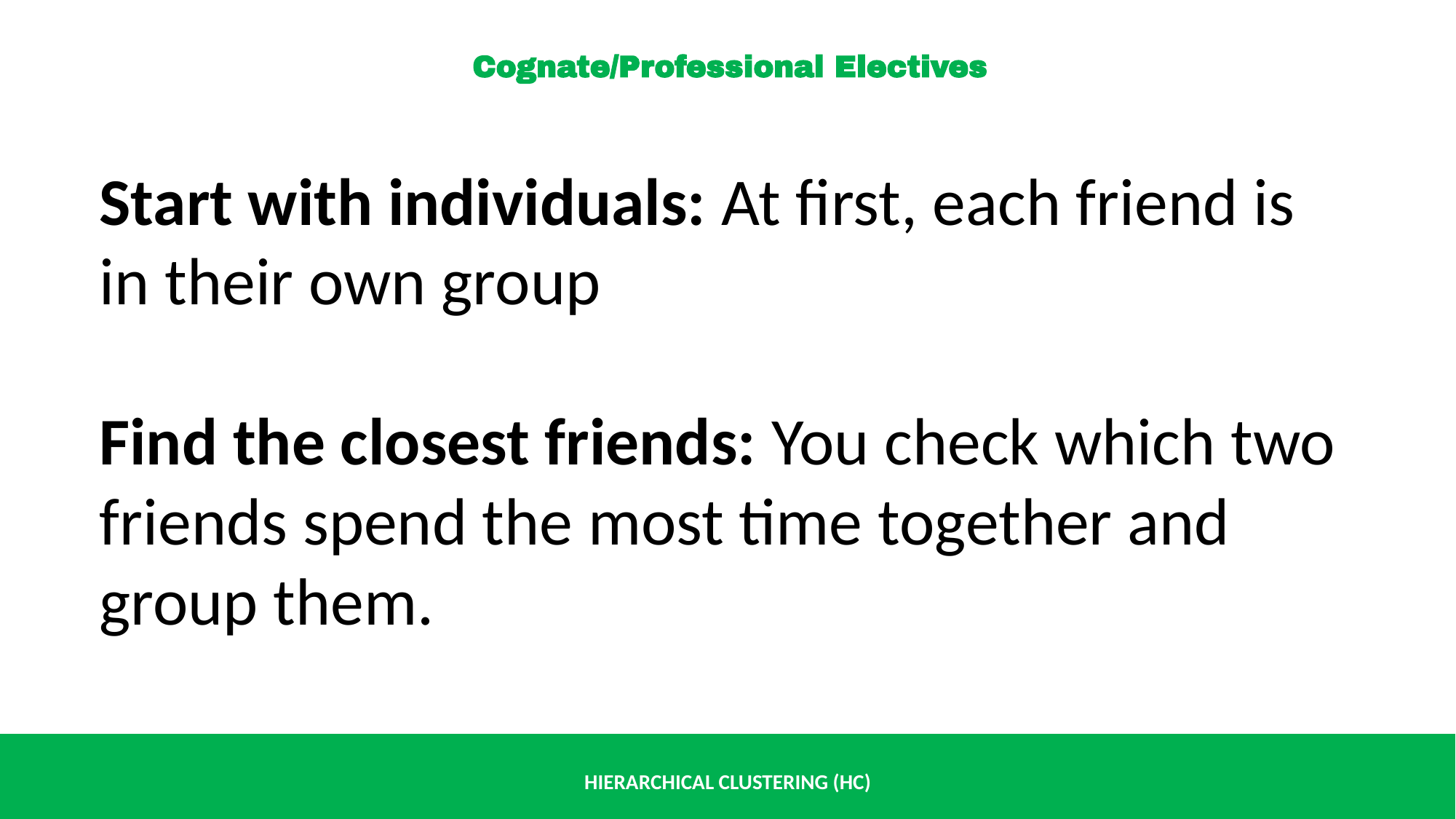

Start with individuals: At first, each friend is in their own group

Find the closest friends: You check which two friends spend the most time together and group them.